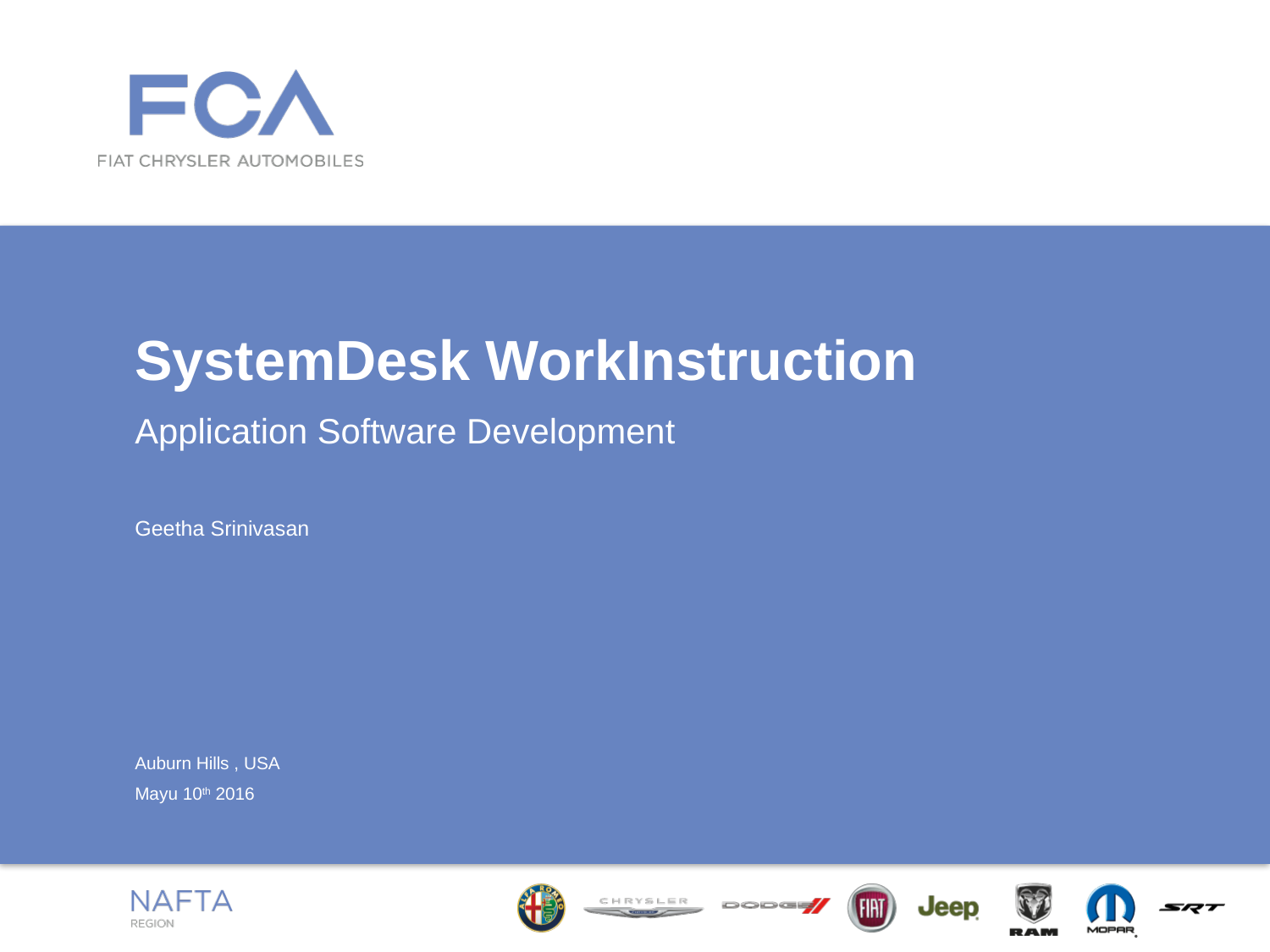

SystemDesk WorkInstruction
Application Software Development
Geetha Srinivasan

Auburn Hills , USA
Mayu 10th 2016